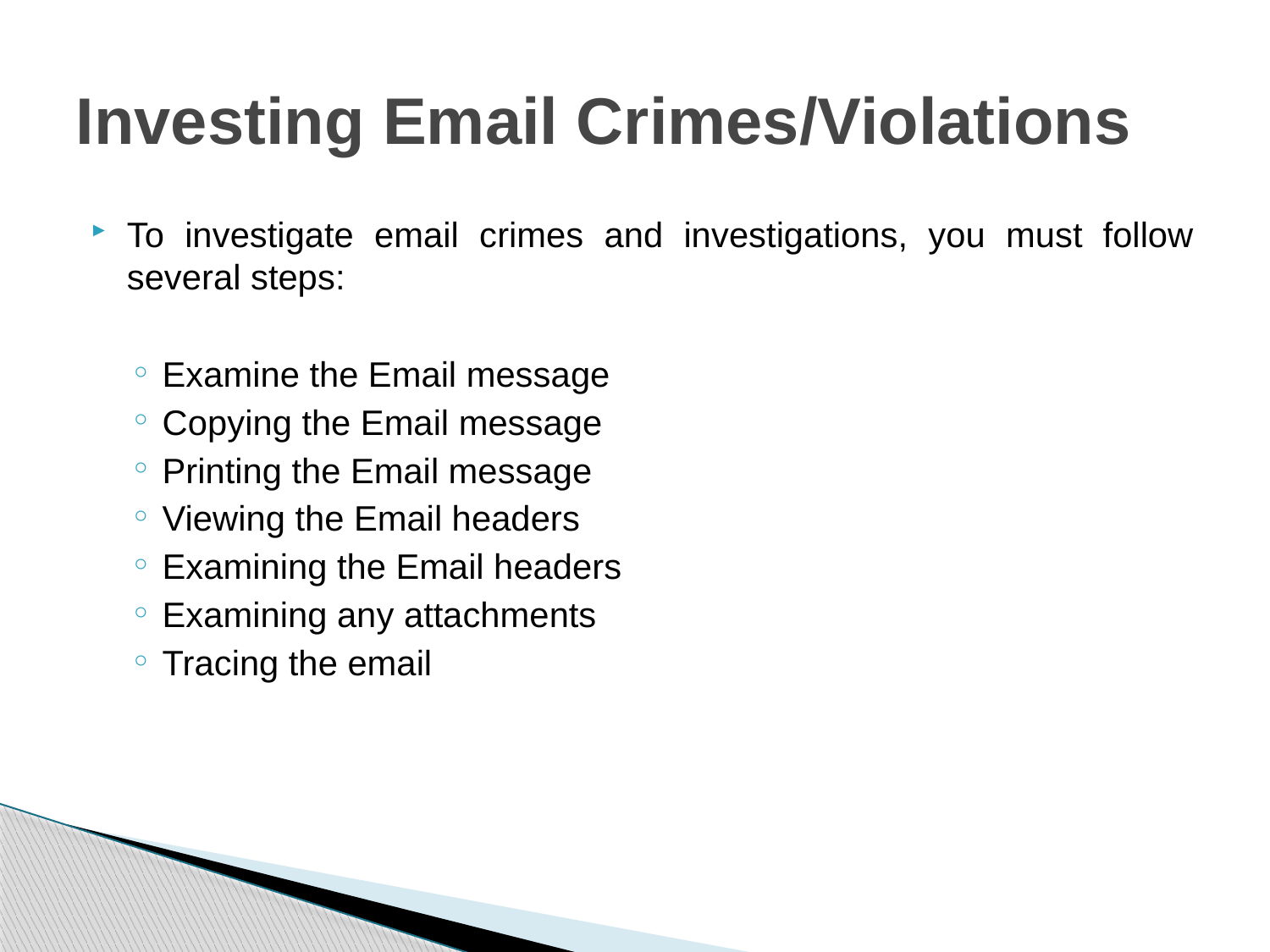

# Investing Email Crimes/Violations
To investigate email crimes and investigations, you must follow several steps:

Examine the Email message
Copying the Email message
Printing the Email message
Viewing the Email headers
Examining the Email headers
Examining any attachments
Tracing the email